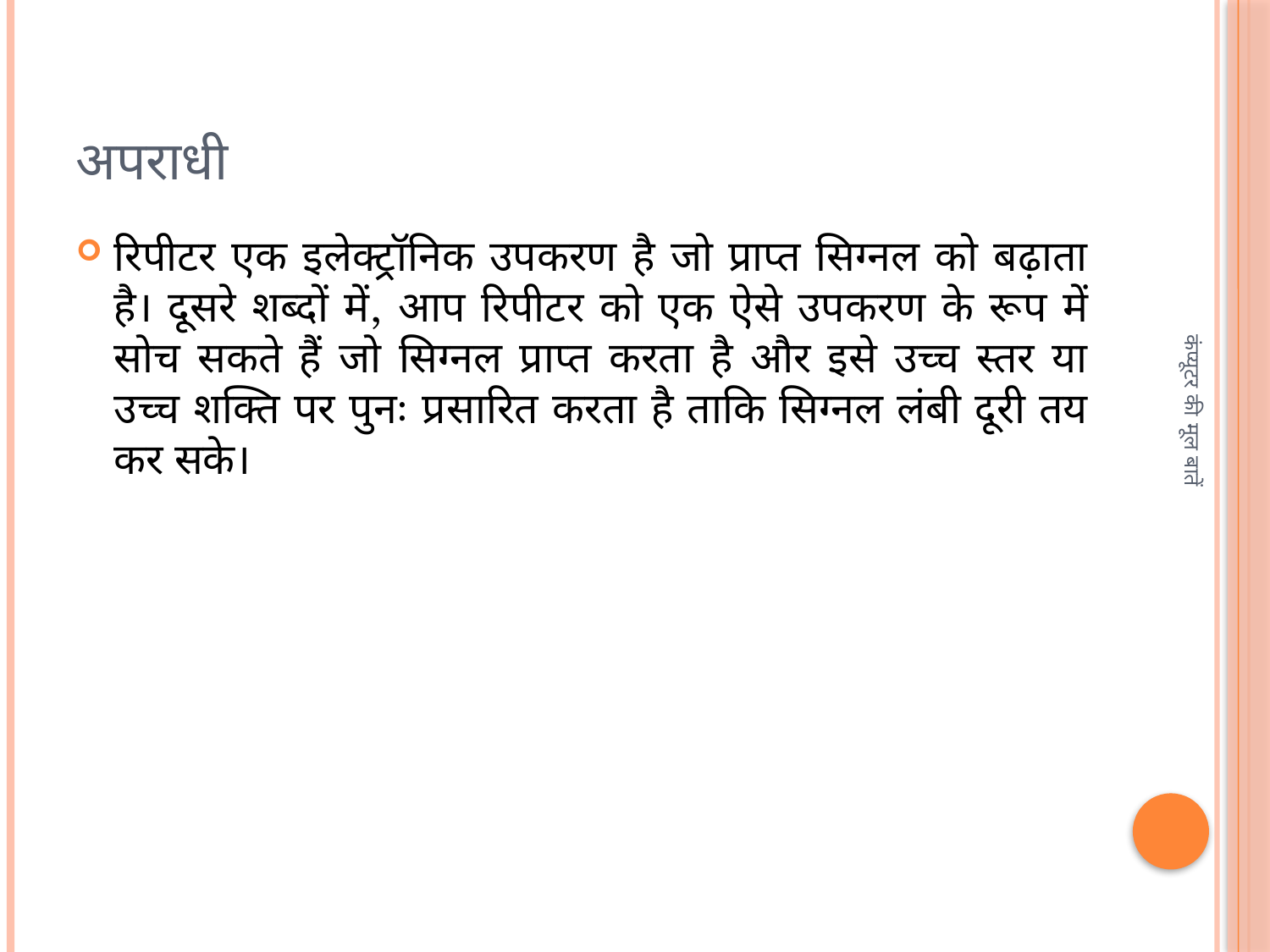

# अपराधी
रिपीटर एक इलेक्ट्रॉनिक उपकरण है जो प्राप्त सिग्नल को बढ़ाता है। दूसरे शब्दों में, आप रिपीटर को एक ऐसे उपकरण के रूप में सोच सकते हैं जो सिग्नल प्राप्त करता है और इसे उच्च स्तर या उच्च शक्ति पर पुनः प्रसारित करता है ताकि सिग्नल लंबी दूरी तय कर सके।
कंप्यूटर की मूल बातें
100